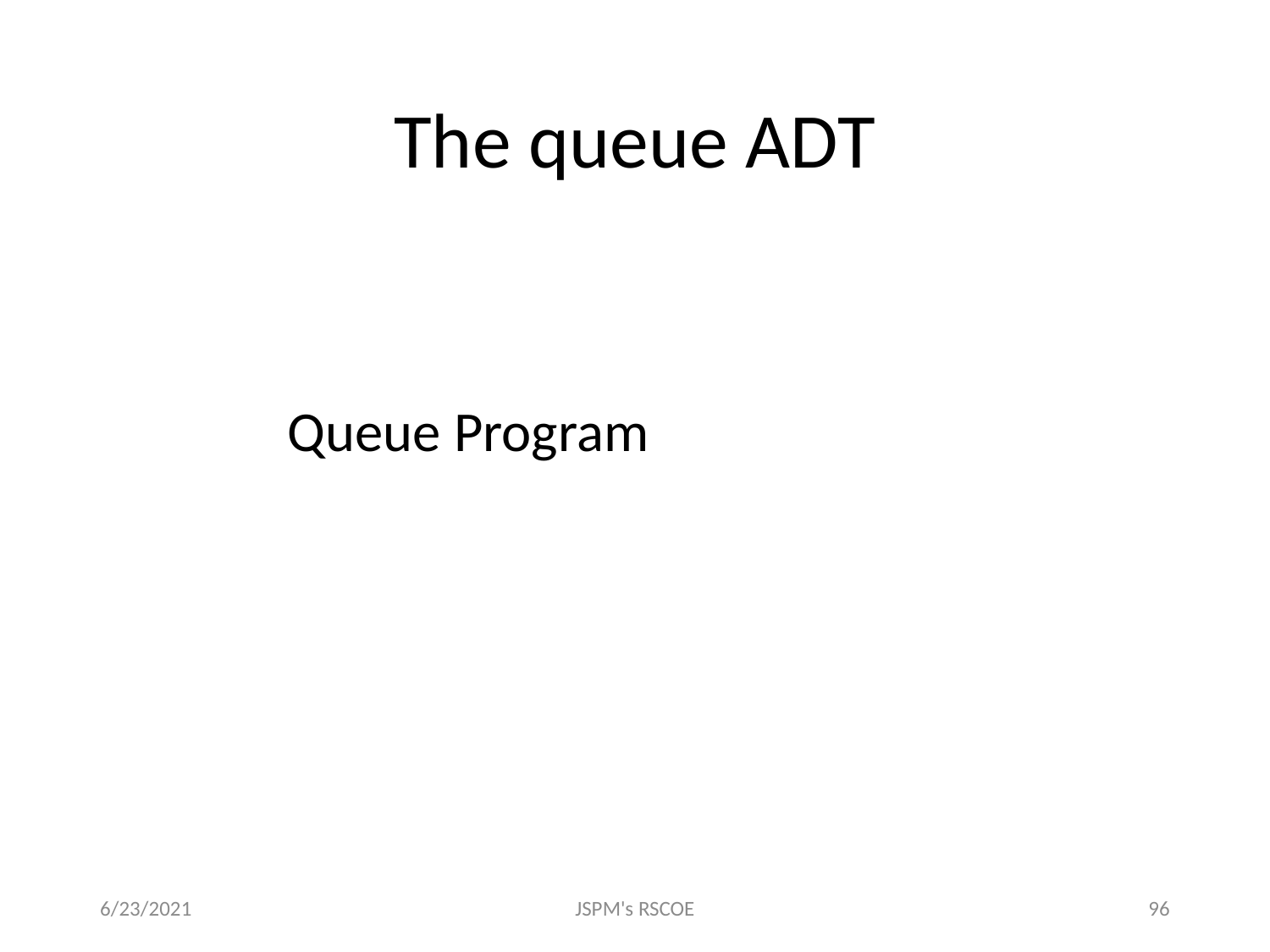

# The queue ADT
Queue Program
6/23/2021
JSPM's RSCOE
96